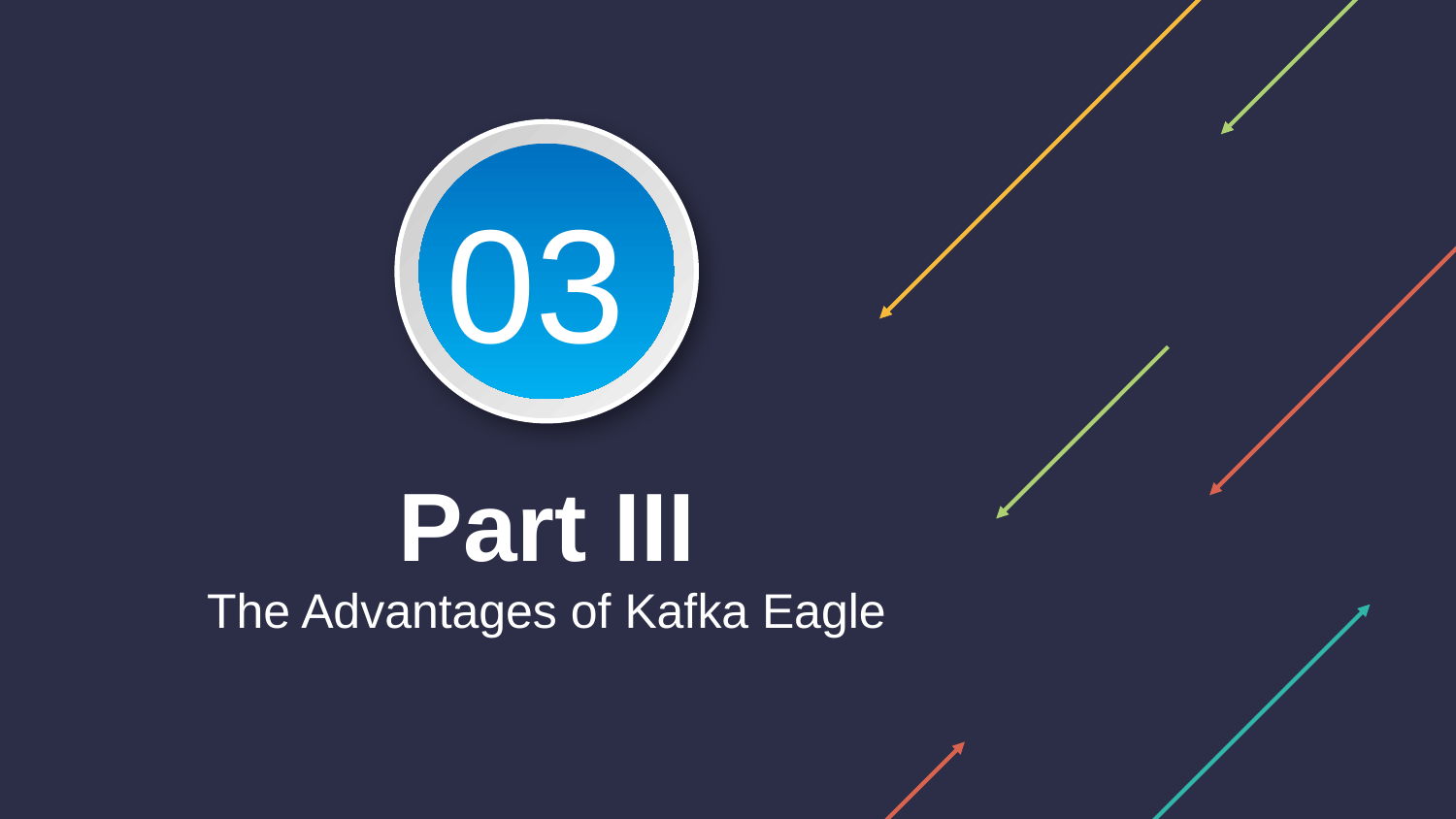

03
Part III
The Advantages of Kafka Eagle